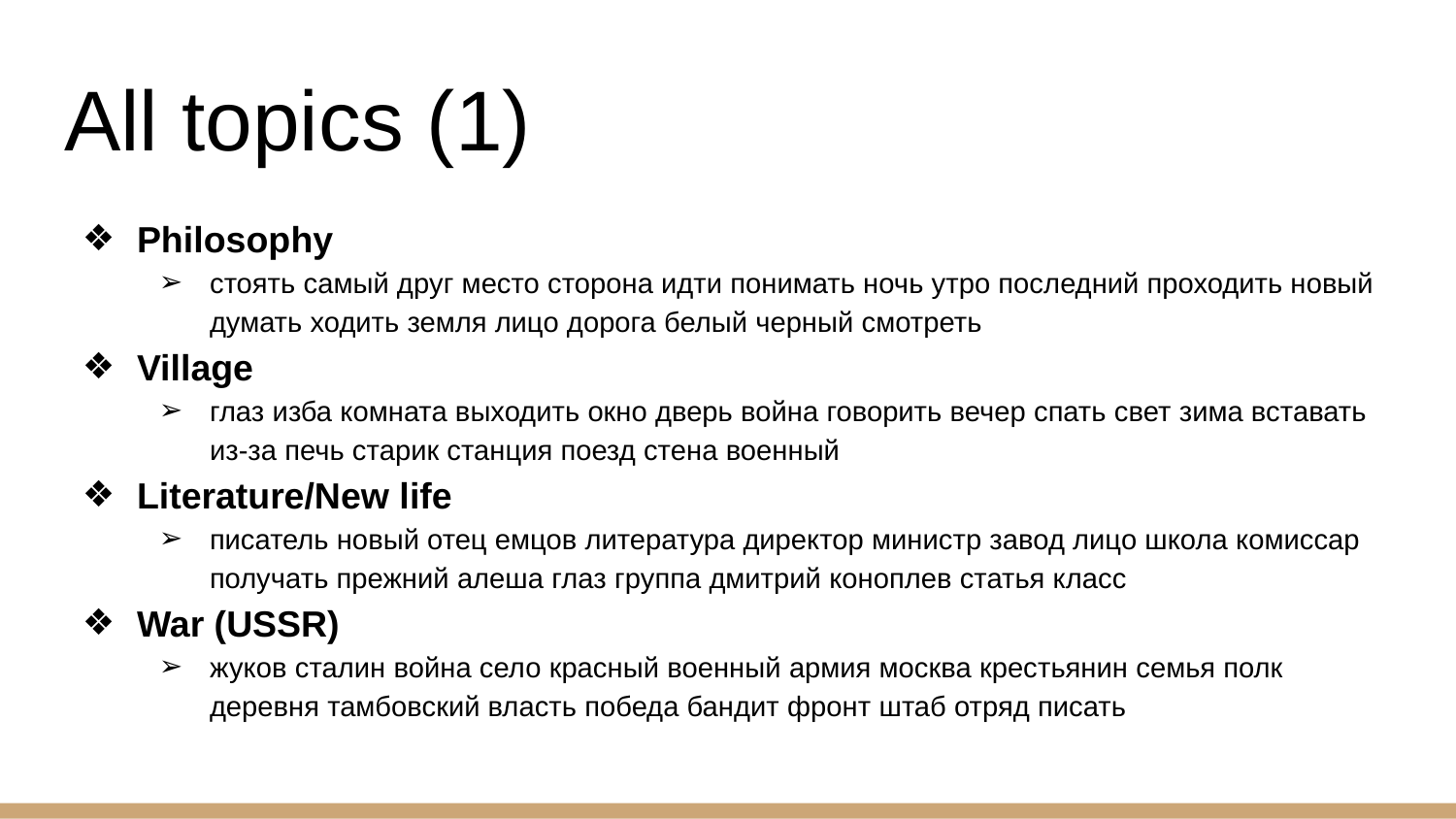

# All topics (1)
Philosophy
стоять самый друг место сторона идти понимать ночь утро последний проходить новый думать ходить земля лицо дорога белый черный смотреть
Village
глаз изба комната выходить окно дверь война говорить вечер спать свет зима вставать из-за печь старик станция поезд стена военный
Literature/New life
писатель новый отец емцов литература директор министр завод лицо школа комиссар получать прежний алеша глаз группа дмитрий коноплев статья класс
War (USSR)
жуков сталин война село красный военный армия москва крестьянин семья полк деревня тамбовский власть победа бандит фронт штаб отряд писать